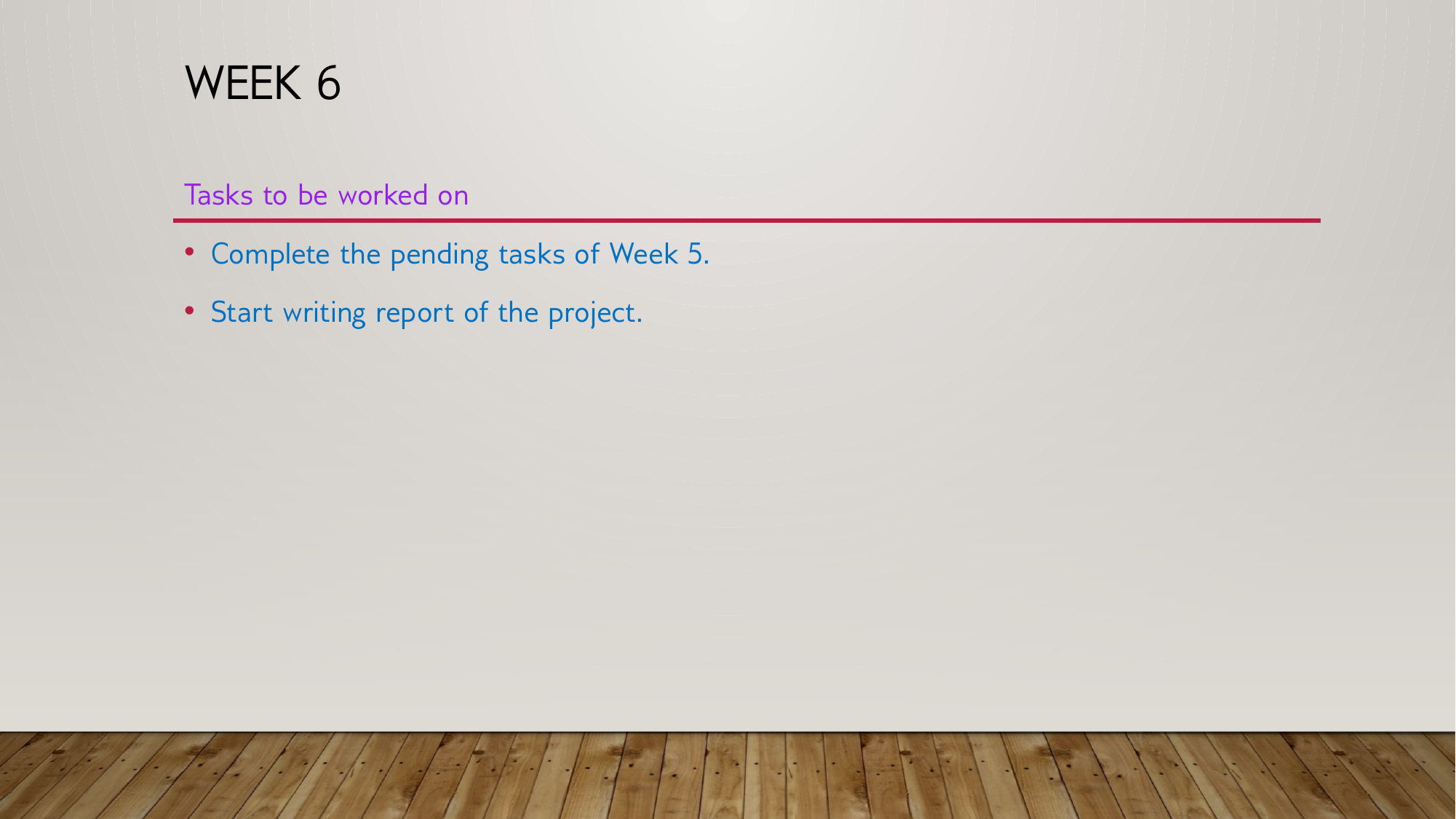

# WEEK 6
Tasks to be worked on
Complete the pending tasks of Week 5.
Start writing report of the project.